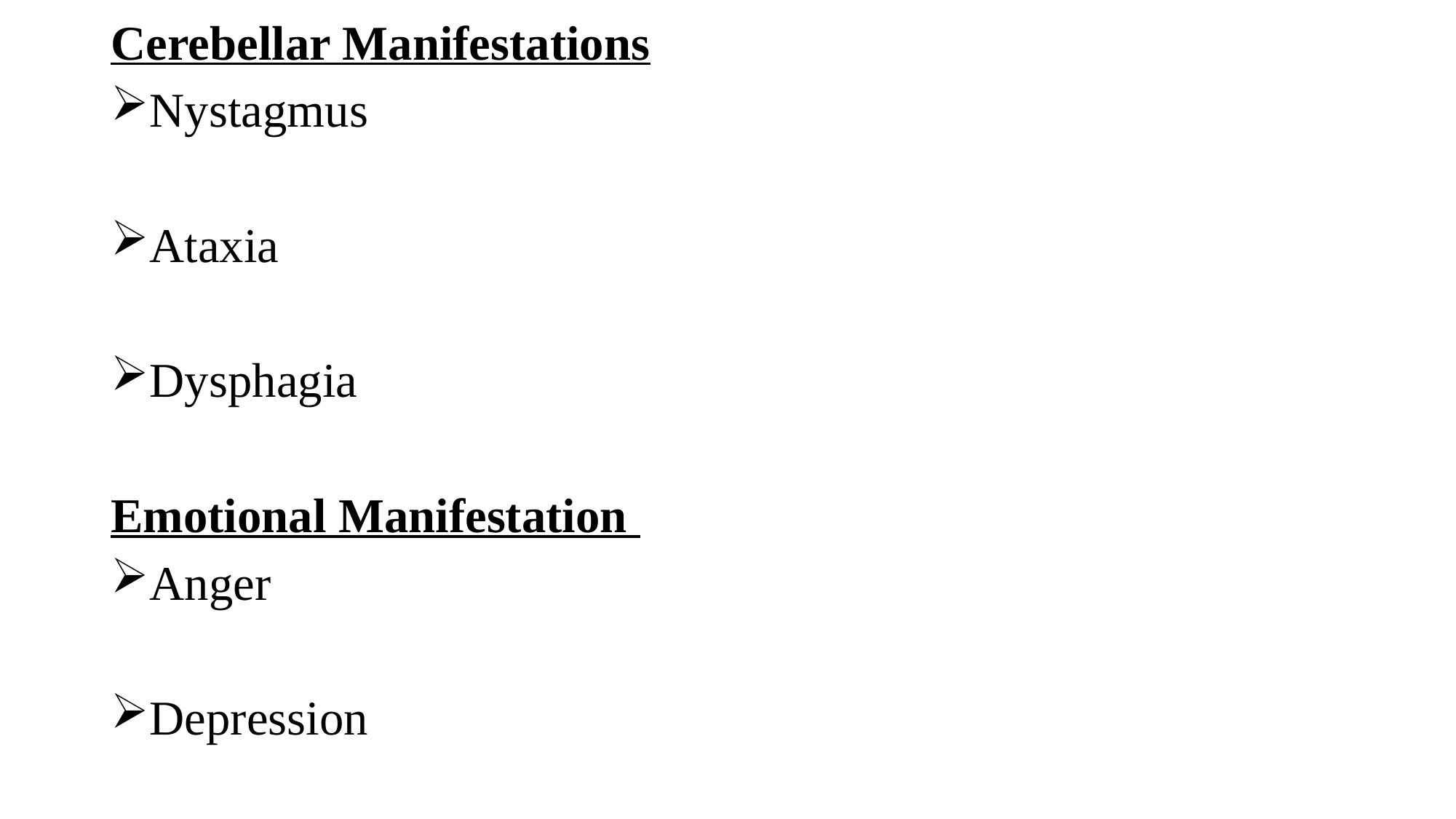

Cerebellar Manifestations
Nystagmus

Ataxia

Dysphagia

Emotional Manifestation
Anger

Depression